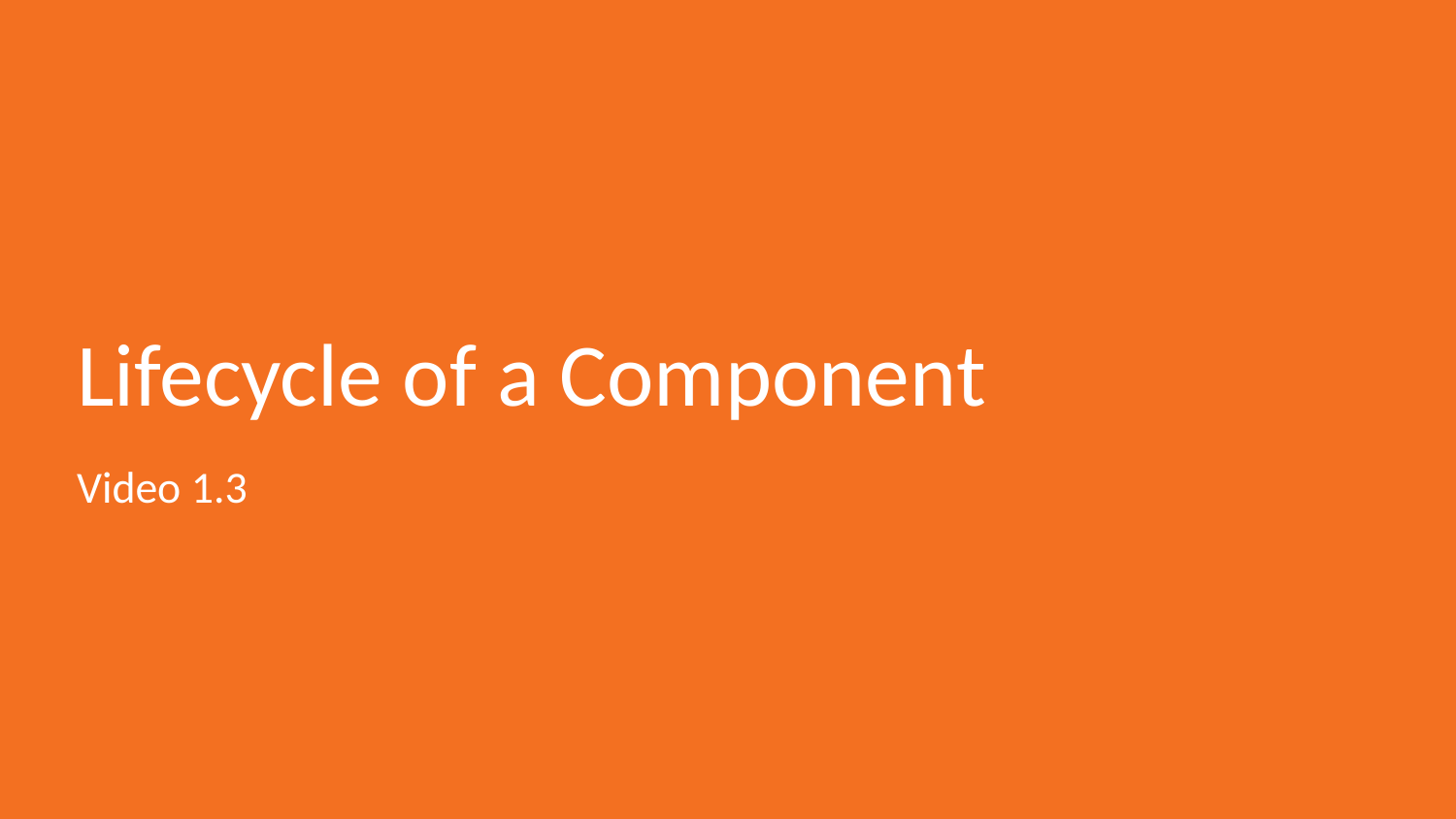

# Lifecycle of a Component
Video 1.3